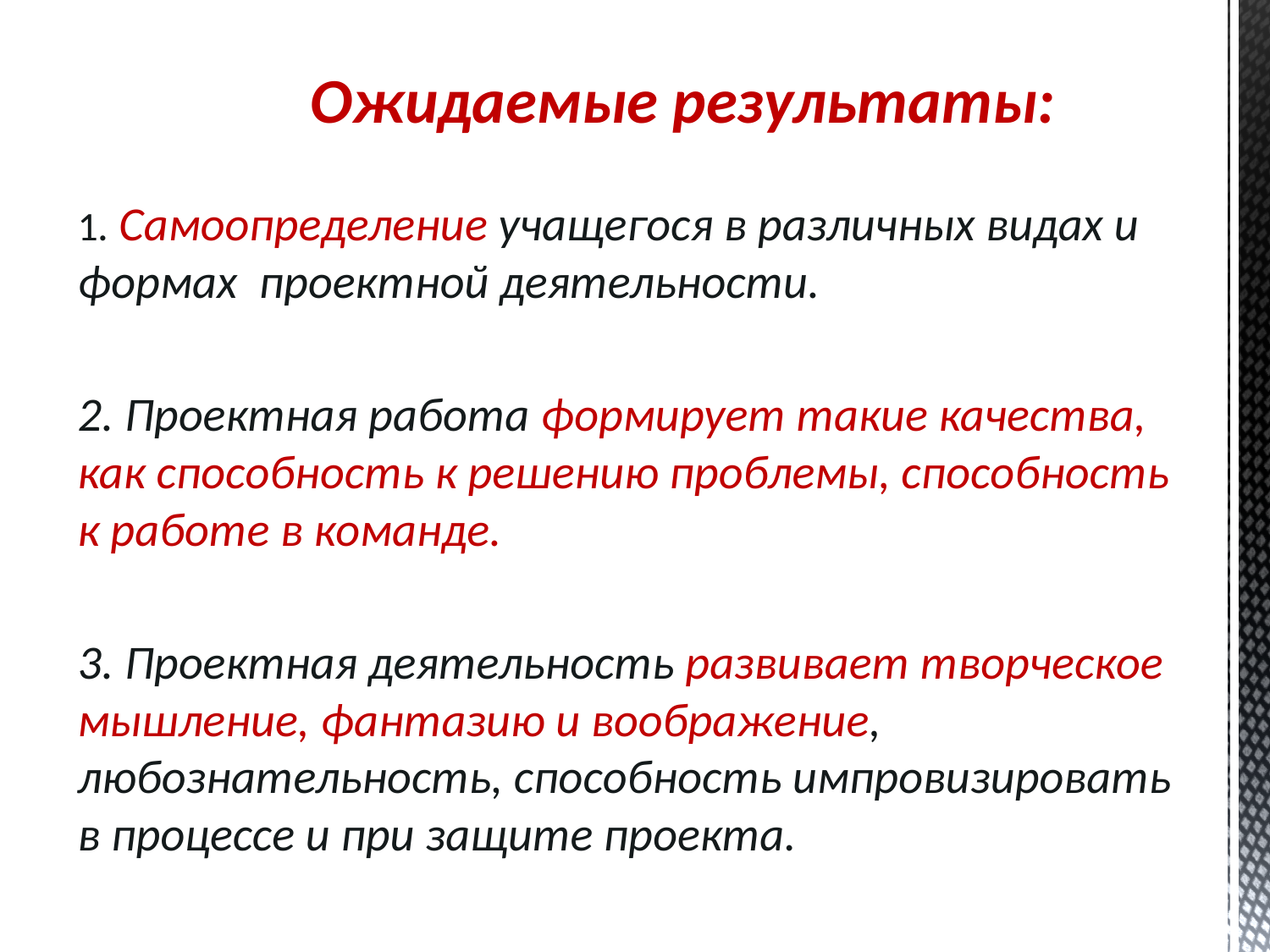

# Ожидаемые результаты:

1. Самоопределение учащегося в различных видах и формах  проектной деятельности.

2. Проектная работа формирует такие качества, как способность к решению проблемы, способность к работе в команде.

3. Проектная деятельность развивает творческое мышление, фантазию и воображение, любознательность, способность импровизировать в процессе и при защите проекта.